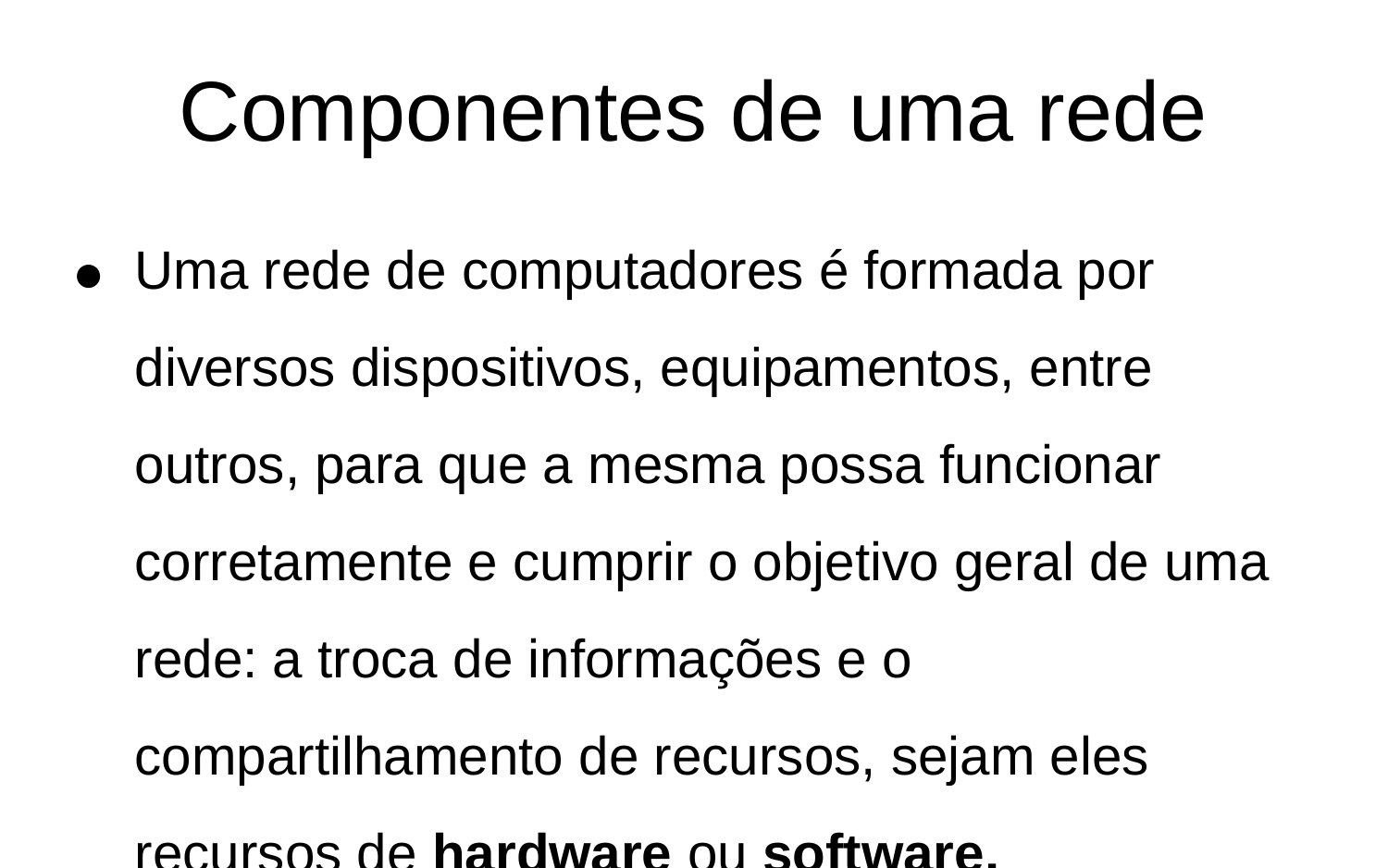

Componentes de uma rede
Uma rede de computadores é formada por diversos dispositivos, equipamentos, entre outros, para que a mesma possa funcionar corretamente e cumprir o objetivo geral de uma rede: a troca de informações e o compartilhamento de recursos, sejam eles recursos de hardware ou software.